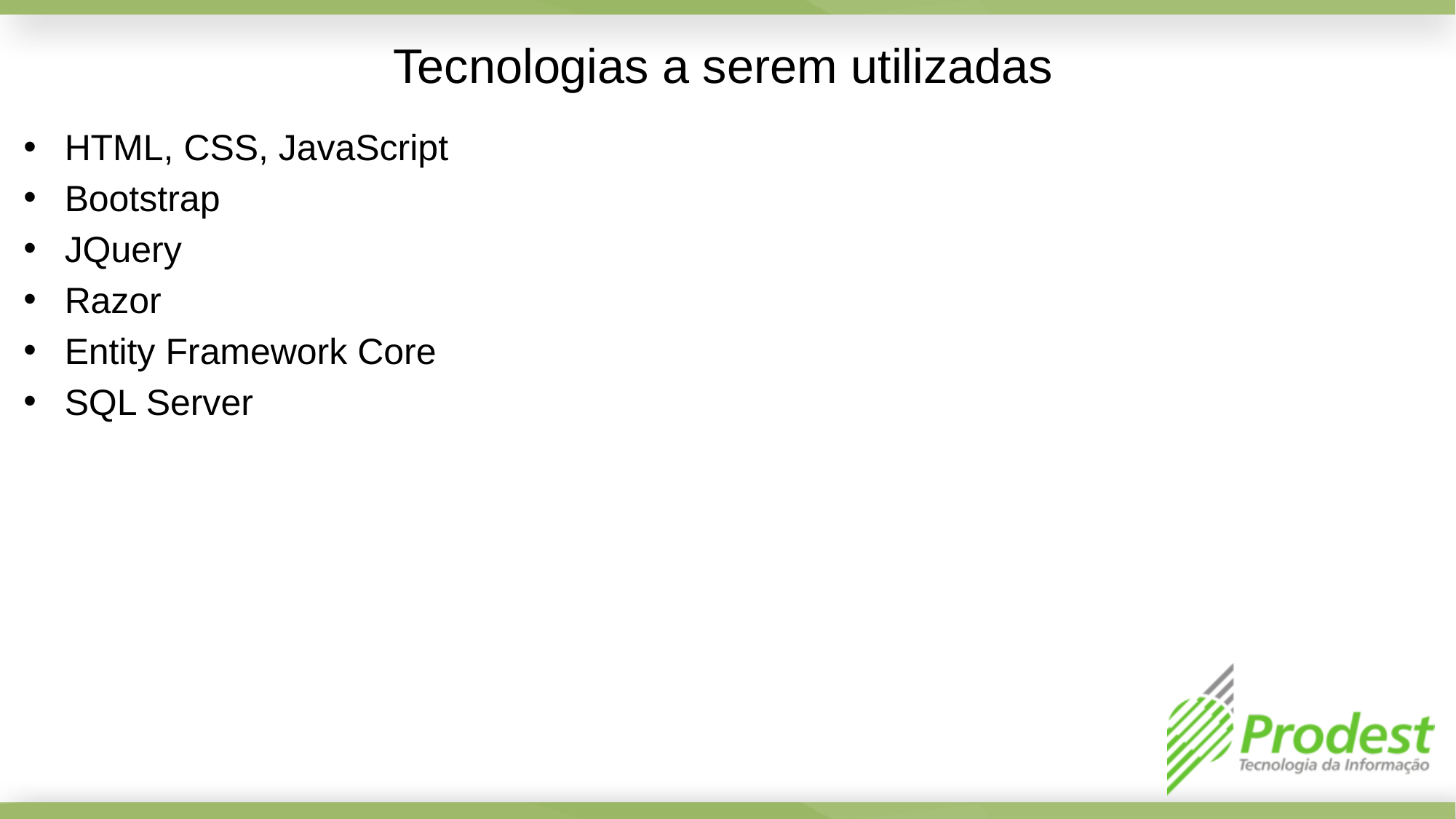

Tecnologias a serem utilizadas
HTML, CSS, JavaScript
Bootstrap
JQuery
Razor
Entity Framework Core
SQL Server